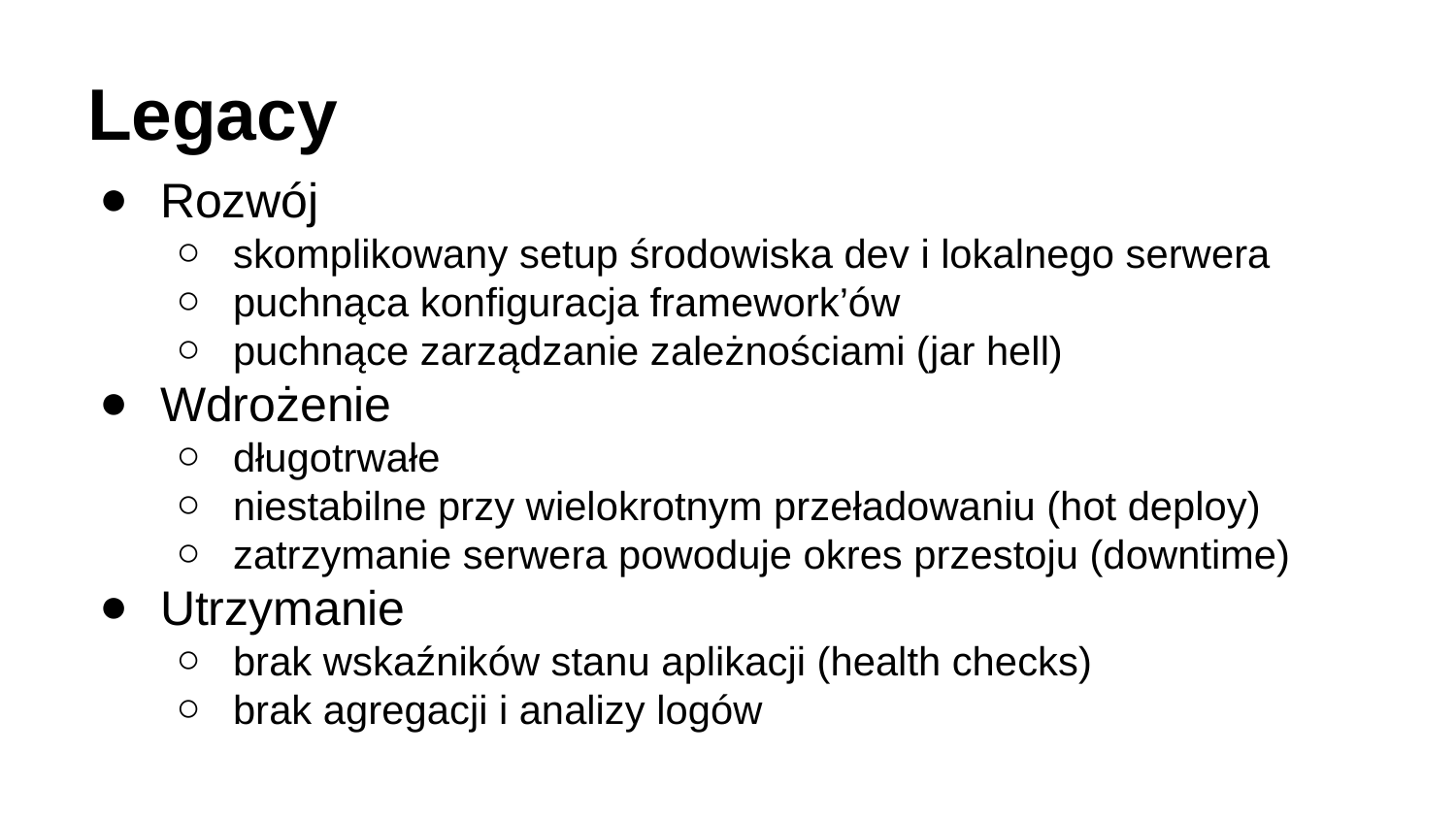

# Legacy
Rozwój
skomplikowany setup środowiska dev i lokalnego serwera
puchnąca konfiguracja framework’ów
puchnące zarządzanie zależnościami (jar hell)
Wdrożenie
długotrwałe
niestabilne przy wielokrotnym przeładowaniu (hot deploy)
zatrzymanie serwera powoduje okres przestoju (downtime)
Utrzymanie
brak wskaźników stanu aplikacji (health checks)
brak agregacji i analizy logów